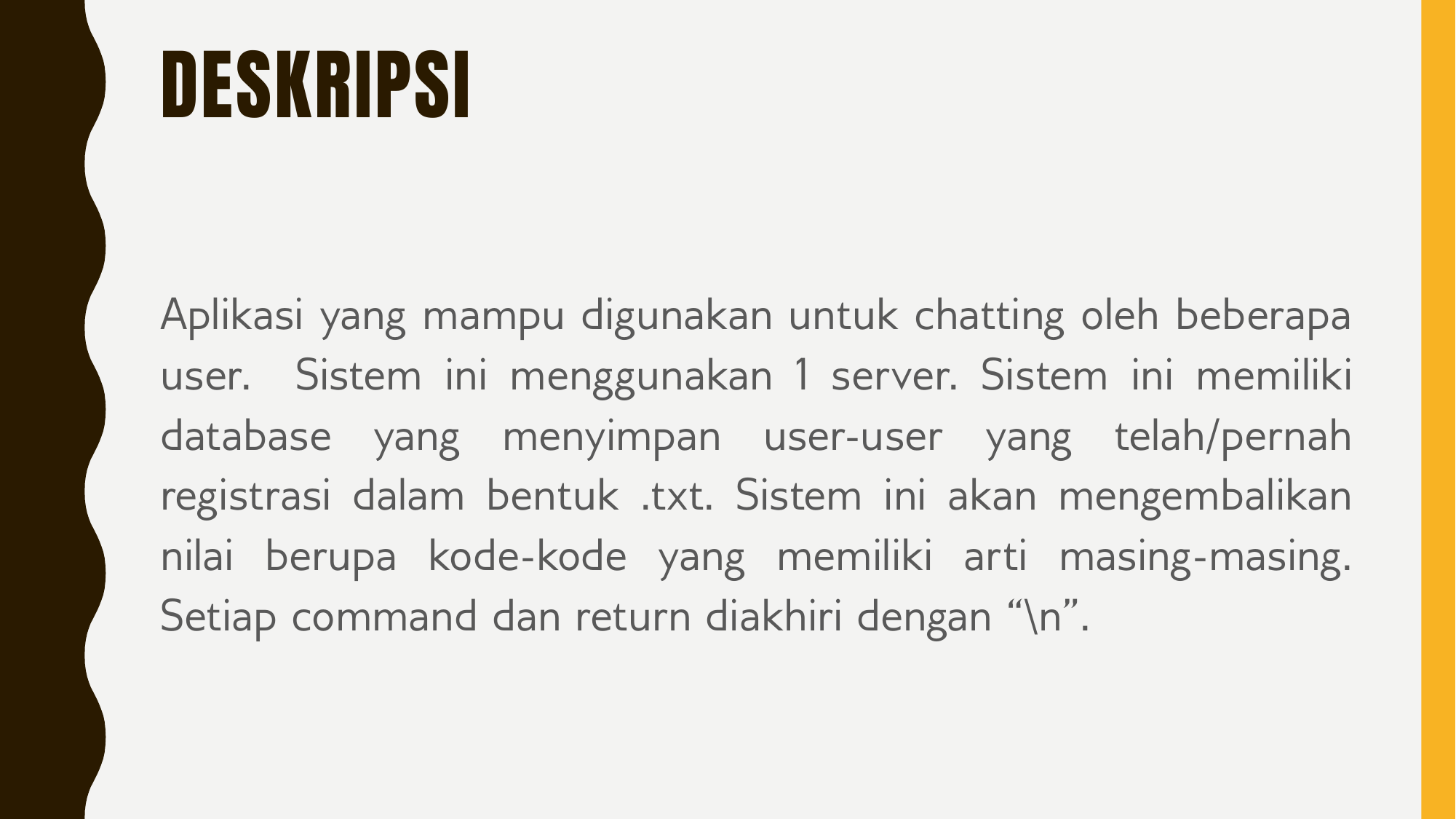

# Deskripsi
Aplikasi yang mampu digunakan untuk chatting oleh beberapa user.  Sistem ini menggunakan 1 server. Sistem ini memiliki database yang menyimpan user-user yang telah/pernah registrasi dalam bentuk .txt. Sistem ini akan mengembalikan nilai berupa kode-kode yang memiliki arti masing-masing. Setiap command dan return diakhiri dengan “\n”.